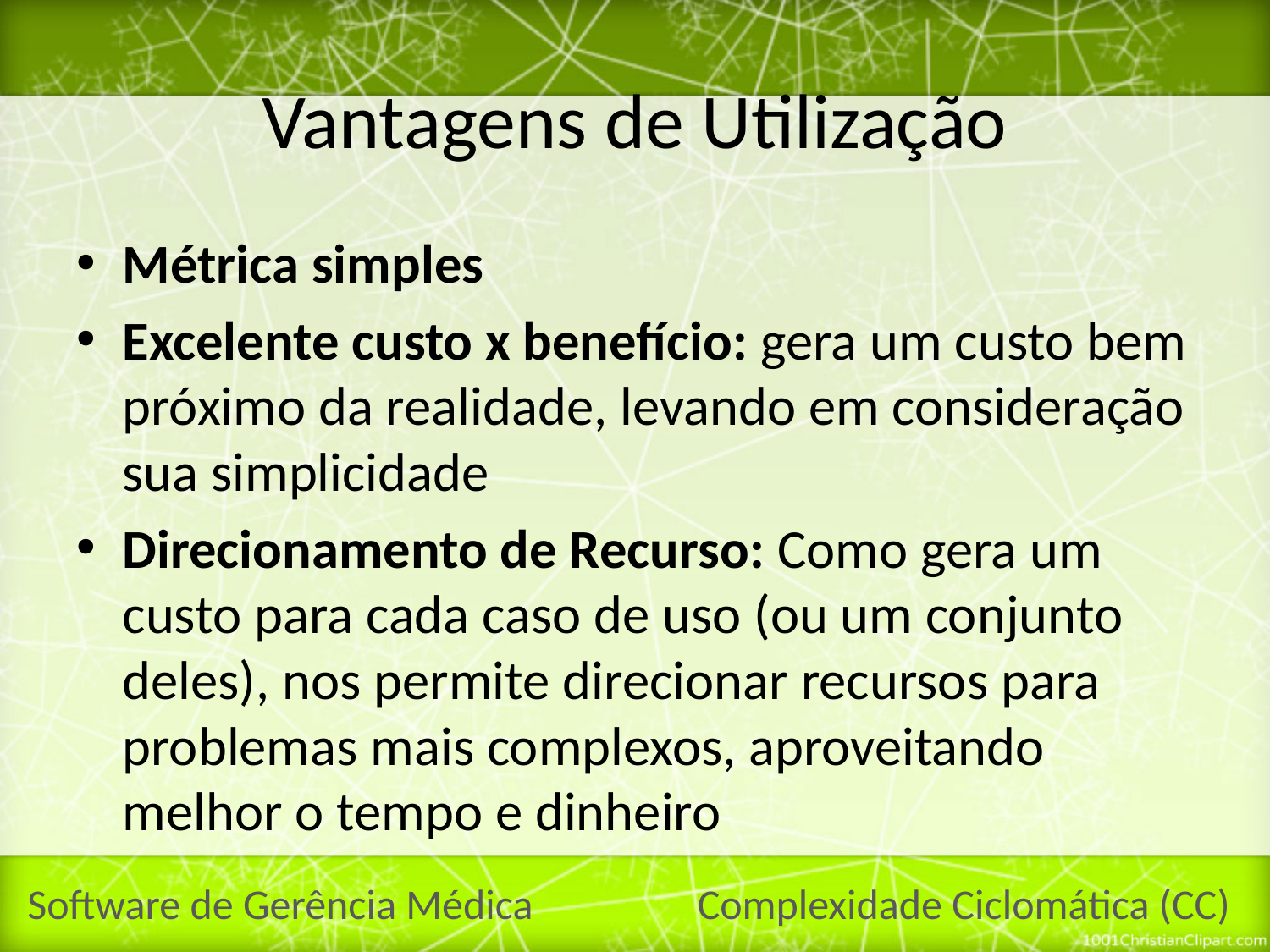

# Vantagens de Utilização
Métrica simples
Excelente custo x benefício: gera um custo bem próximo da realidade, levando em consideração sua simplicidade
Direcionamento de Recurso: Como gera um custo para cada caso de uso (ou um conjunto deles), nos permite direcionar recursos para problemas mais complexos, aproveitando melhor o tempo e dinheiro
Software de Gerência Médica
Complexidade Ciclomática (CC)